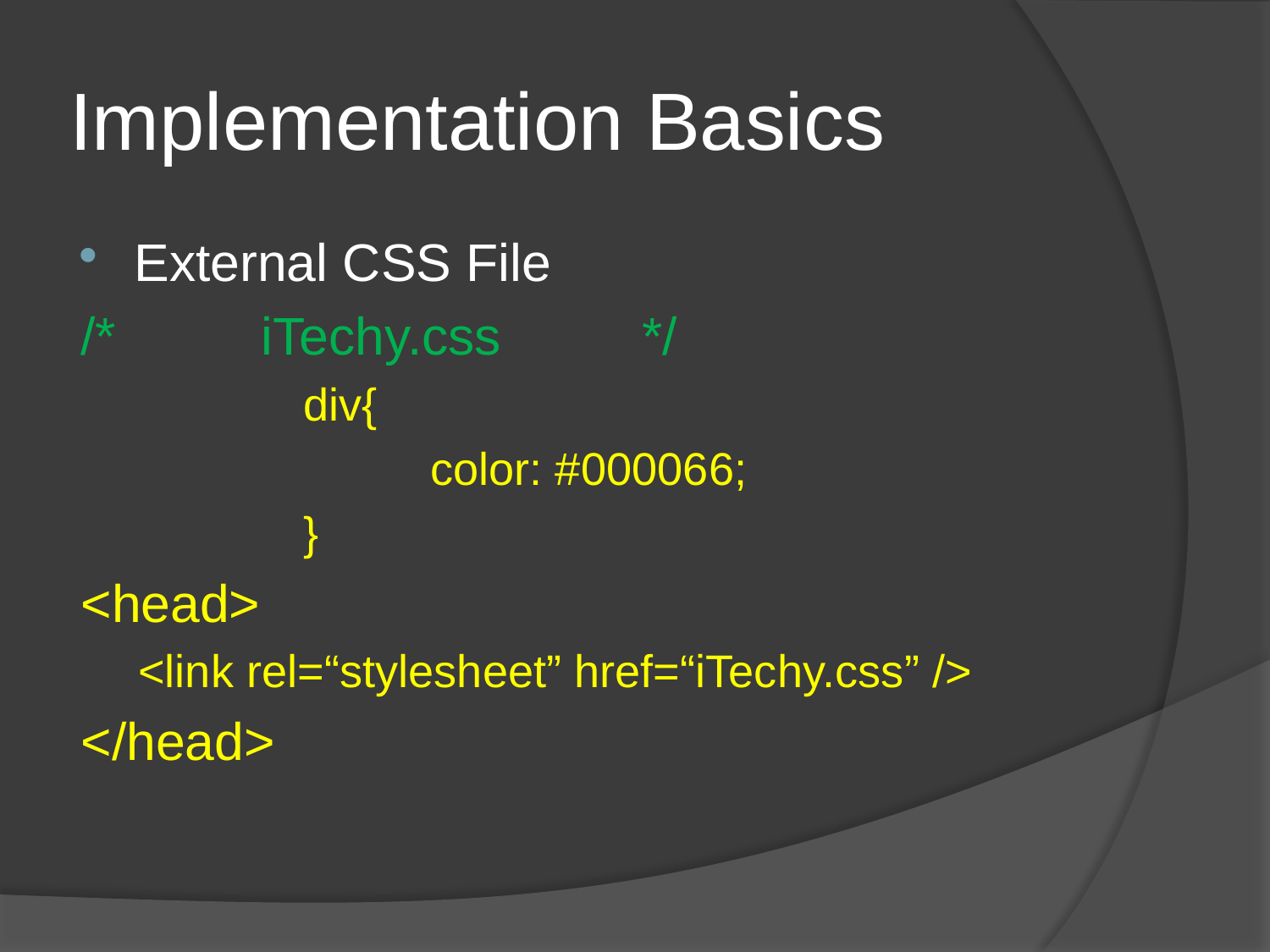

# Implementation Basics
External CSS File
/*		iTechy.css		*/
		div{
			color: #000066;
		}
<head>
<link rel=“stylesheet” href=“iTechy.css” />
</head>